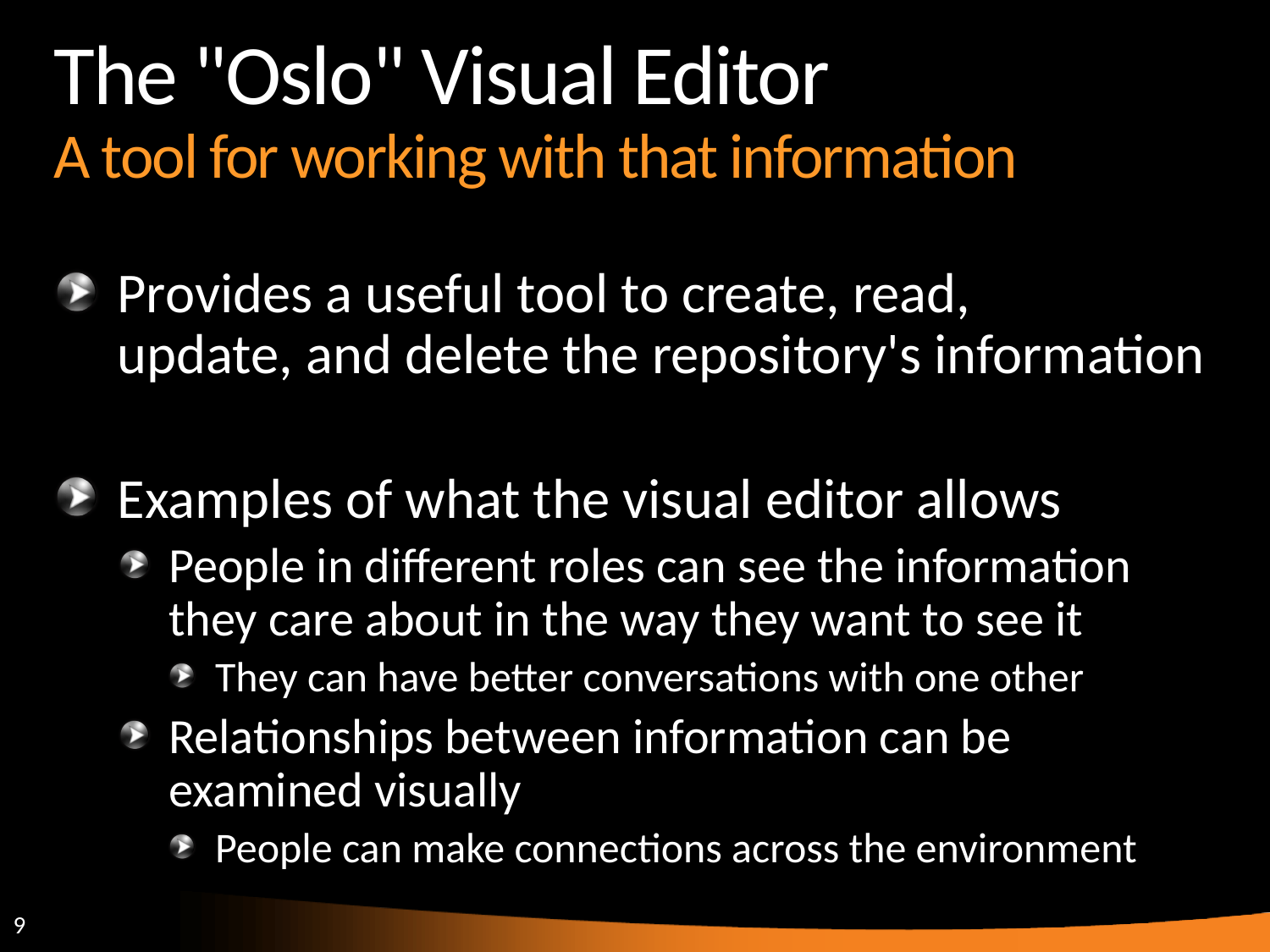

# The "Oslo" Visual Editor A tool for working with that information
Provides a useful tool to create, read,
update, and delete the repository's information

Examples of what the visual editor allows
People in different roles can see the information they care about in the way they want to see it
They can have better conversations with one other
Relationships between information can be examined visually
People can make connections across the environment